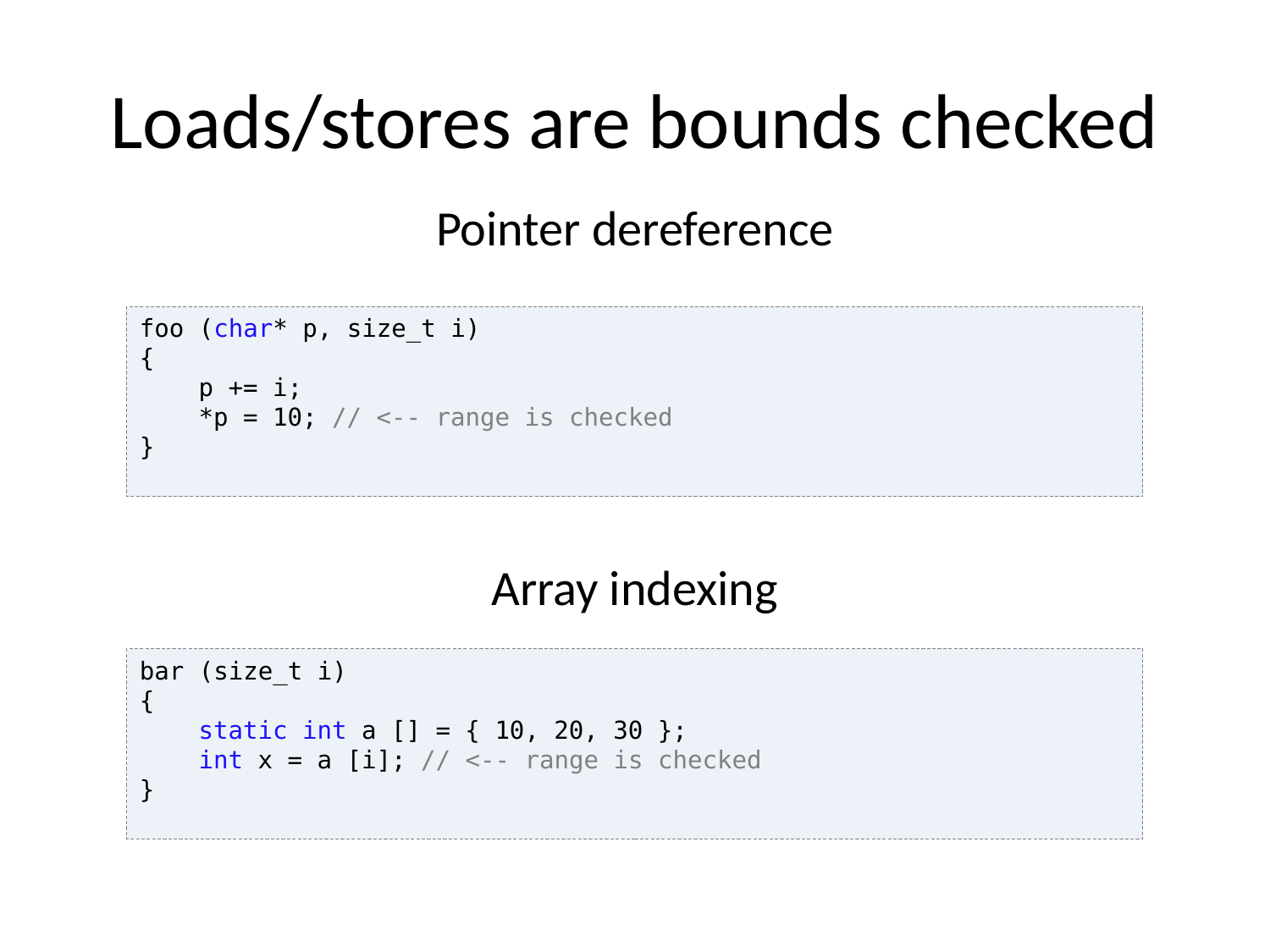

# Loads/stores are bounds checked
Pointer dereference
foo (char* p, size_t i)
{
    p += i;
    *p = 10; // <-- range is checked
}

Array indexing
bar (size_t i)
{
    static int a [] = { 10, 20, 30 };
    int x = a [i]; // <-- range is checked
}